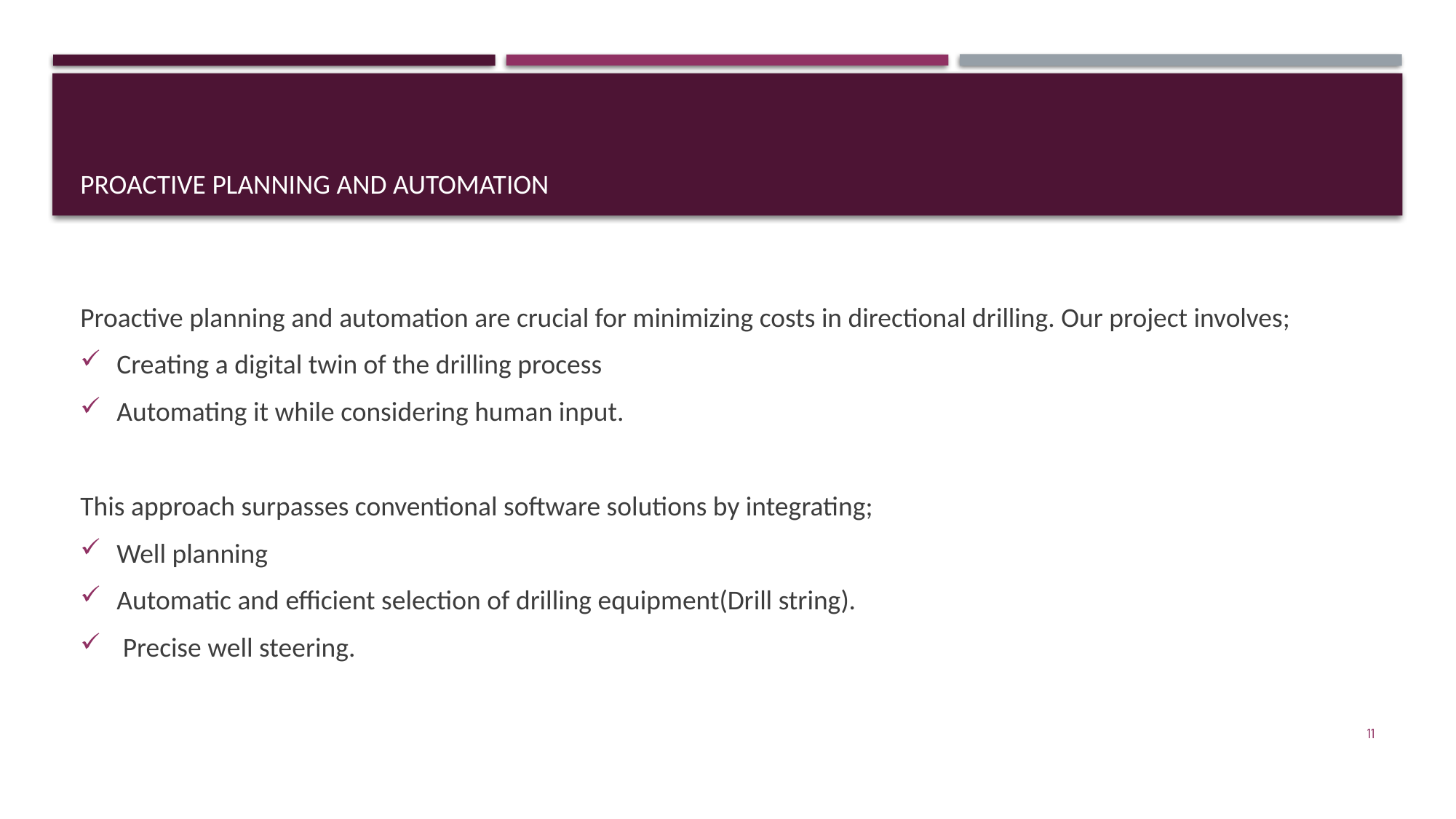

# Proactive Planning and Automation
Proactive planning and automation are crucial for minimizing costs in directional drilling. Our project involves;
Creating a digital twin of the drilling process
Automating it while considering human input.

This approach surpasses conventional software solutions by integrating;
Well planning
Automatic and efficient selection of drilling equipment(Drill string).
 Precise well steering.
11